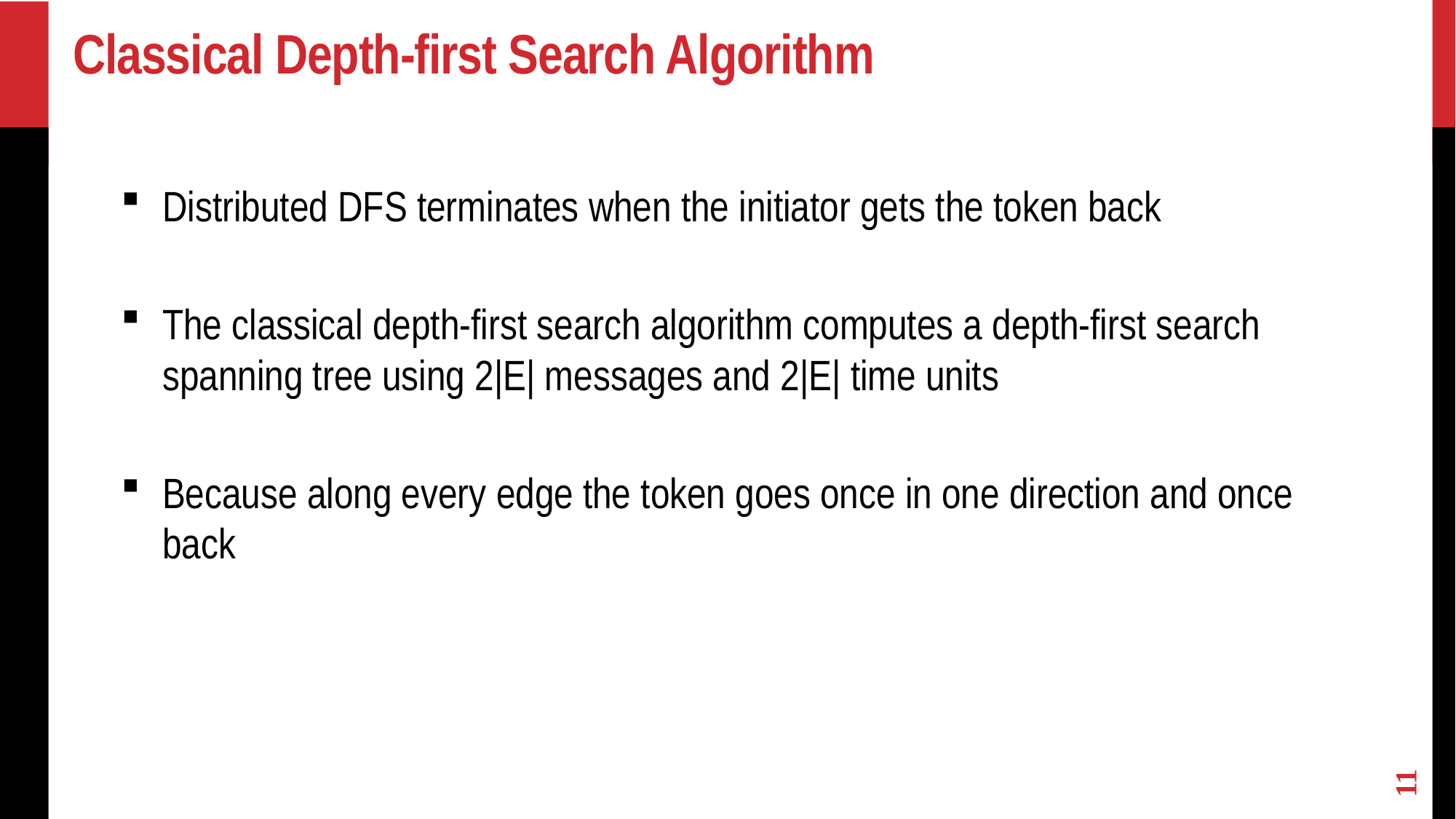

# Classical Depth-first Search Algorithm
Distributed DFS terminates when the initiator gets the token back
The classical depth-first search algorithm computes a depth-first search spanning tree using 2|E| messages and 2|E| time units
Because along every edge the token goes once in one direction and once back
11